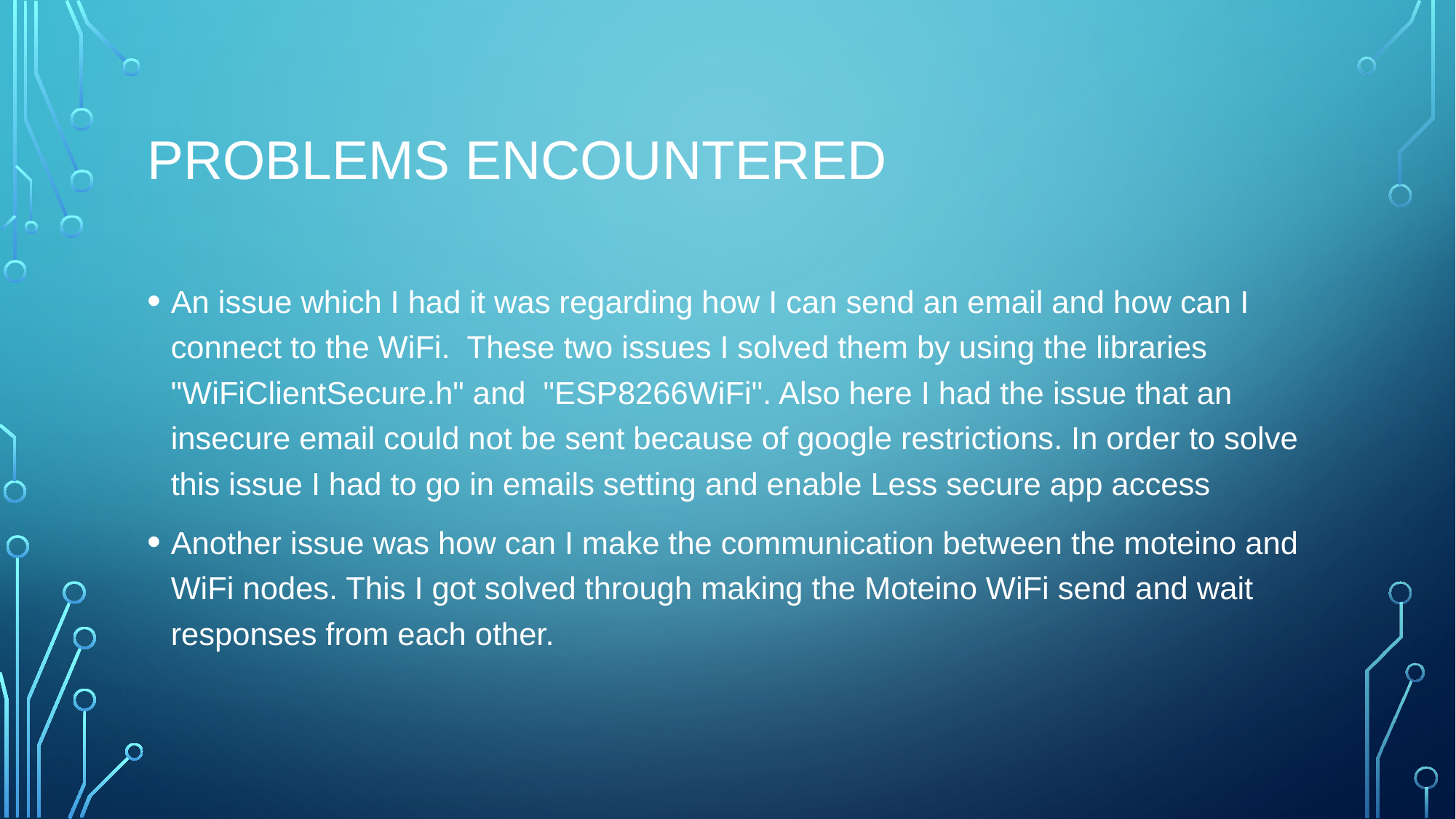

# Problems encountered
An issue which I had it was regarding how I can send an email and how can I connect to the WiFi.  These two issues I solved them by using the libraries "WiFiClientSecure.h" and  "ESP8266WiFi". Also here I had the issue that an insecure email could not be sent because of google restrictions. In order to solve this issue I had to go in emails setting and enable Less secure app access
Another issue was how can I make the communication between the moteino and WiFi nodes. This I got solved through making the Moteino WiFi send and wait responses from each other.